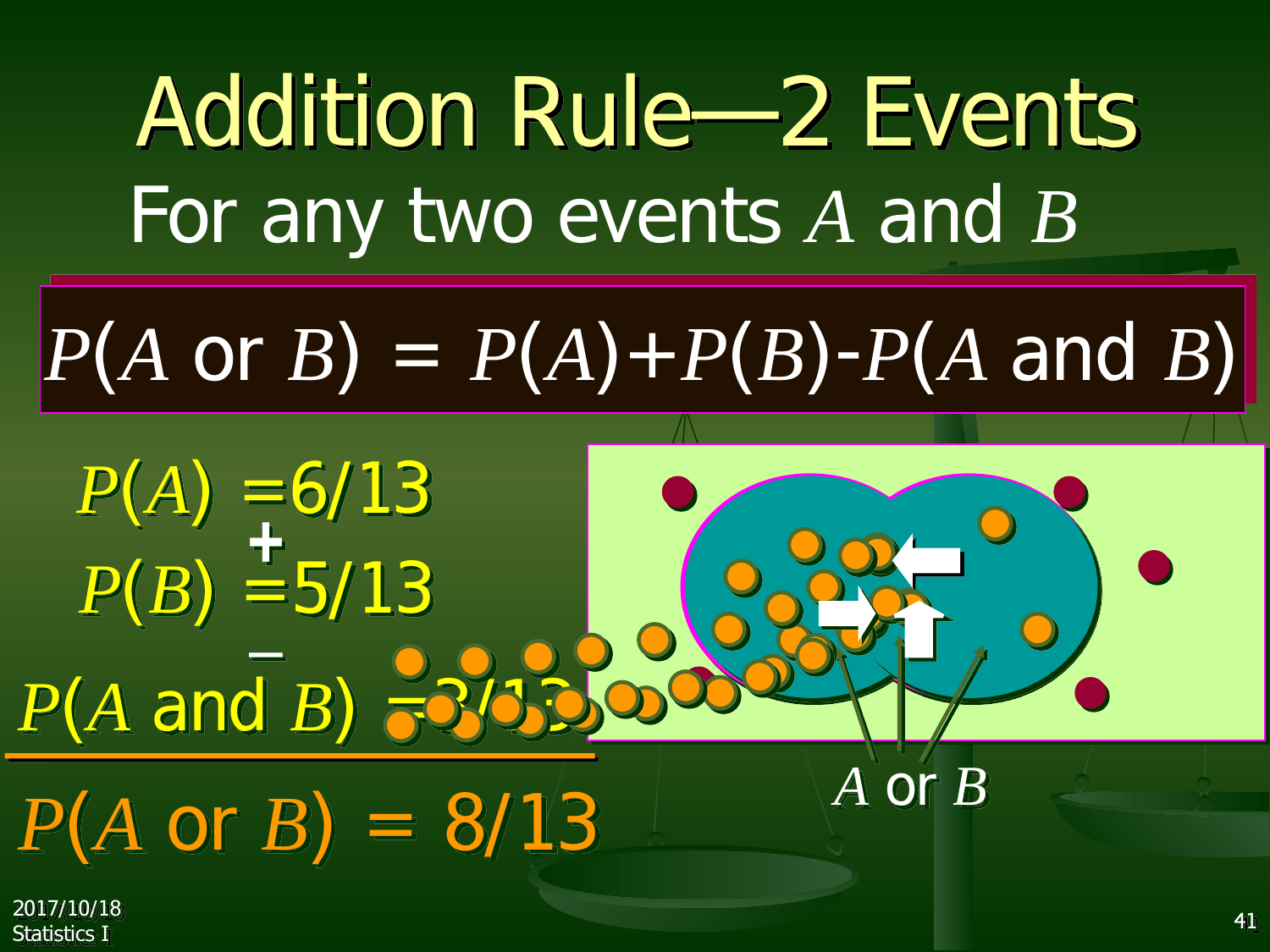

# Addition Rule—2 Events
For any two events A and B
P(A or B) = P(A)+P(B)-P(A and B)
P(A) =6/13

A or B

+
A

P(B) =5/13

_

B

P(A and B) =3/13

P(A or B) = 8/13
2017/10/18
Statistics I
41